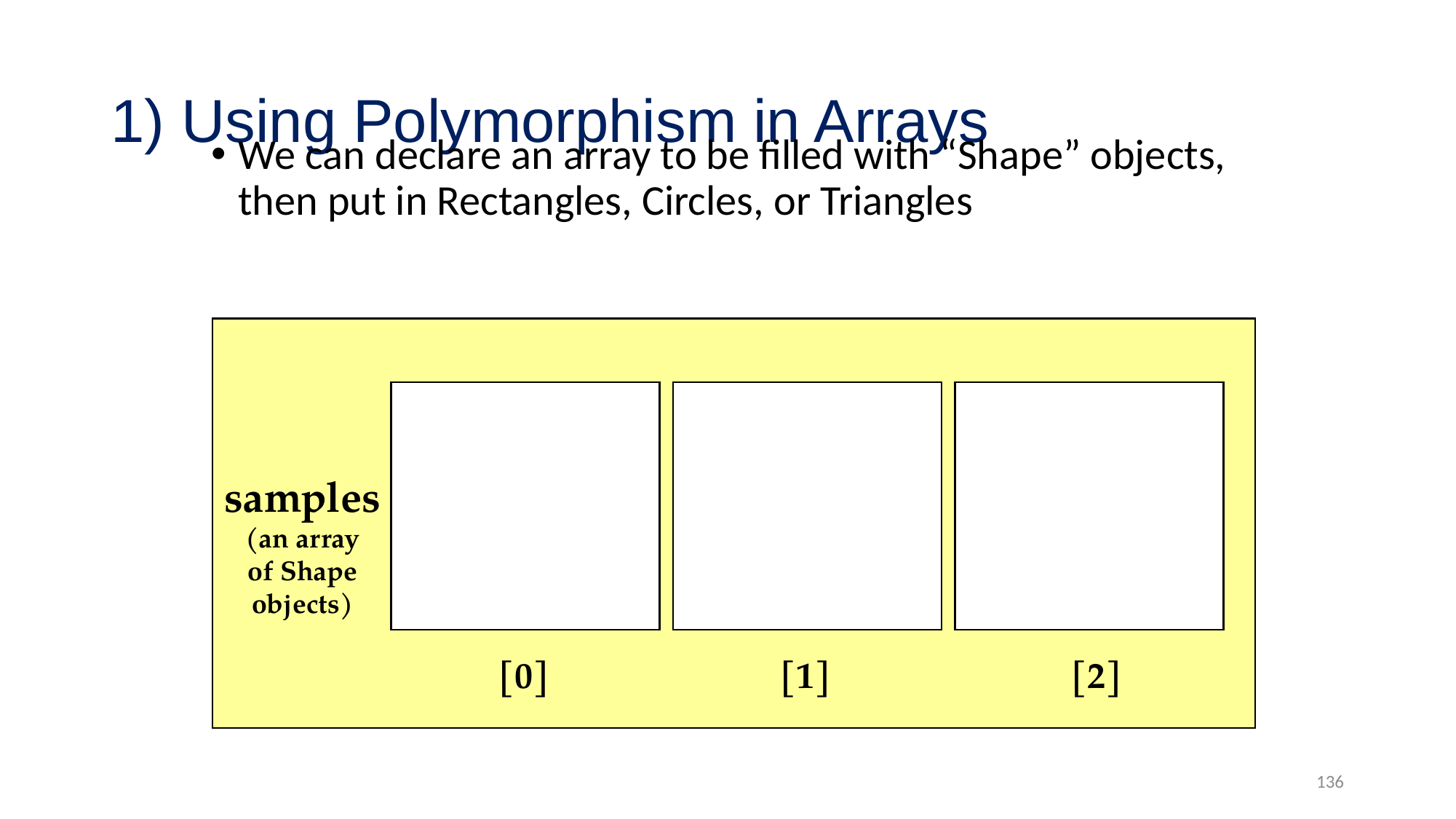

# 1) Using Polymorphism in Arrays
We can declare an array to be filled with “Shape” objects, then put in Rectangles, Circles, or Triangles

samples
(an array
of Shape
objects)
[0]
[1]
[2]
136